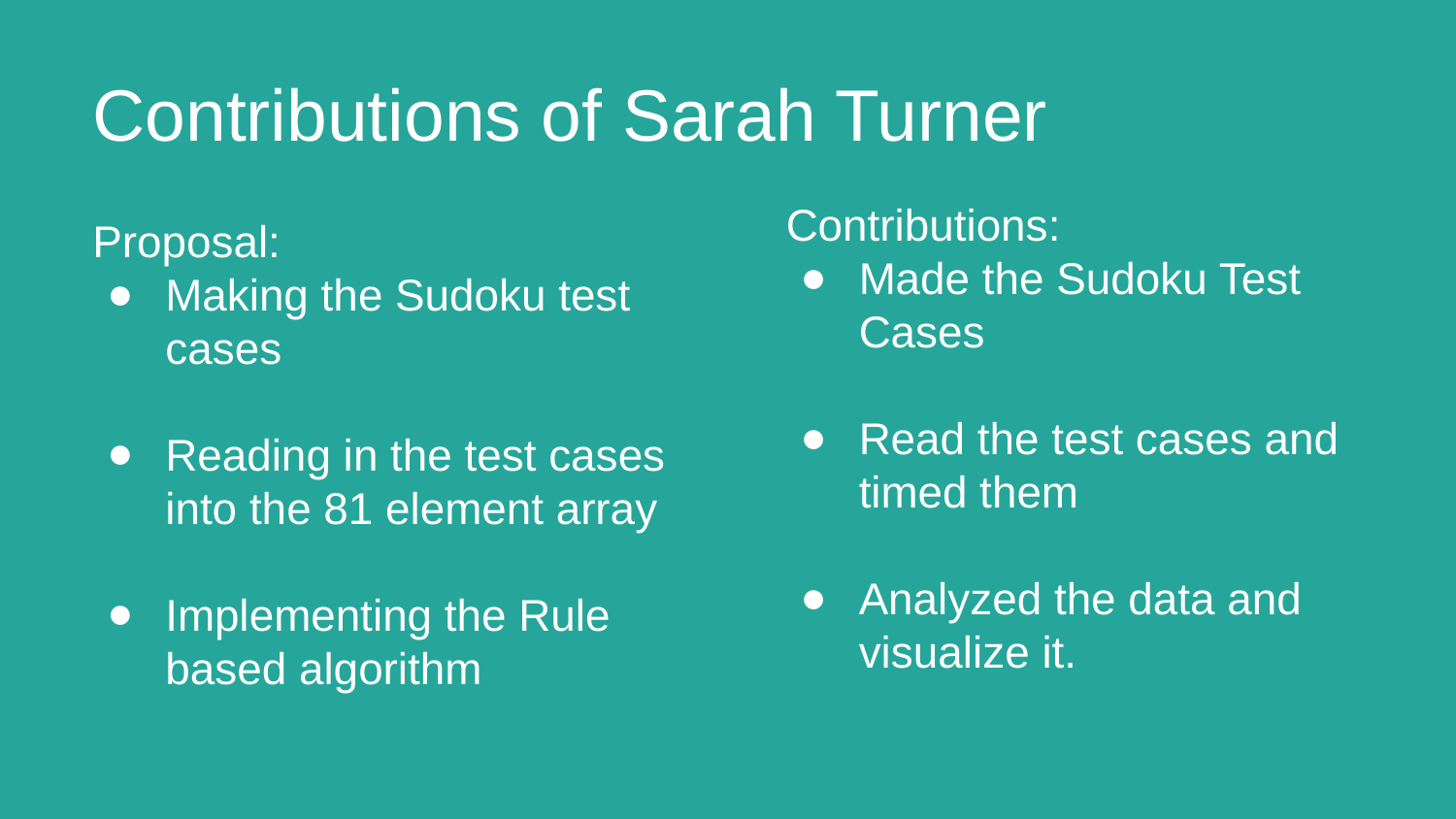

Contributions of Sarah Turner
Contributions:
Made the Sudoku Test Cases

Read the test cases and timed them

Analyzed the data and visualize it.
Proposal:
Making the Sudoku test cases

Reading in the test cases into the 81 element array

Implementing the Rule based algorithm